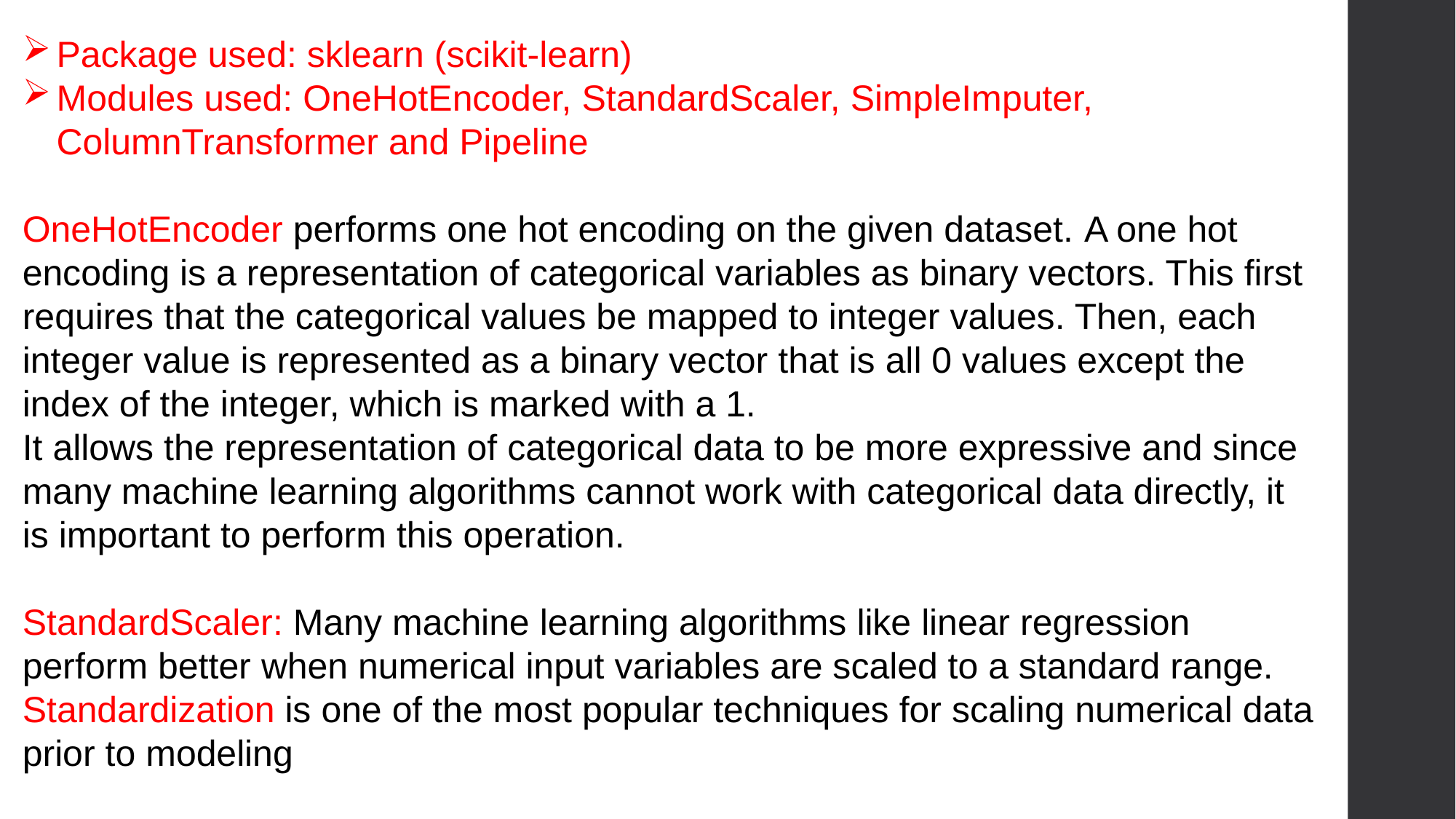

Package used: sklearn (scikit-learn)
Modules used: OneHotEncoder, StandardScaler, SimpleImputer, ColumnTransformer and Pipeline

OneHotEncoder performs one hot encoding on the given dataset. A one hot encoding is a representation of categorical variables as binary vectors. This first requires that the categorical values be mapped to integer values. Then, each integer value is represented as a binary vector that is all 0 values except the index of the integer, which is marked with a 1.
It allows the representation of categorical data to be more expressive and since many machine learning algorithms cannot work with categorical data directly, it is important to perform this operation.

StandardScaler: Many machine learning algorithms like linear regression perform better when numerical input variables are scaled to a standard range. Standardization is one of the most popular techniques for scaling numerical data prior to modeling